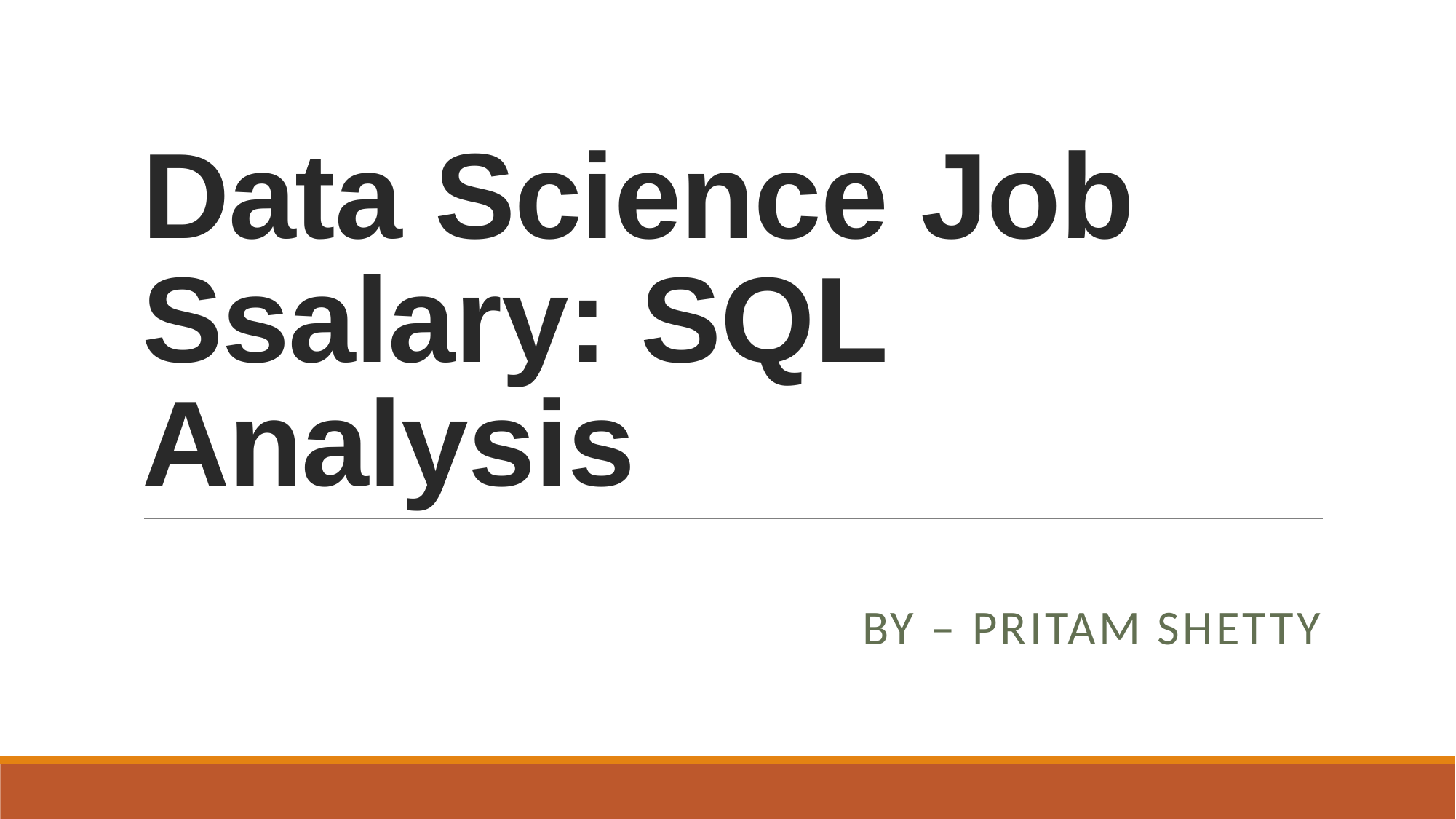

# Data Science Job Ssalary: SQL Analysis

By – Pritam Shetty